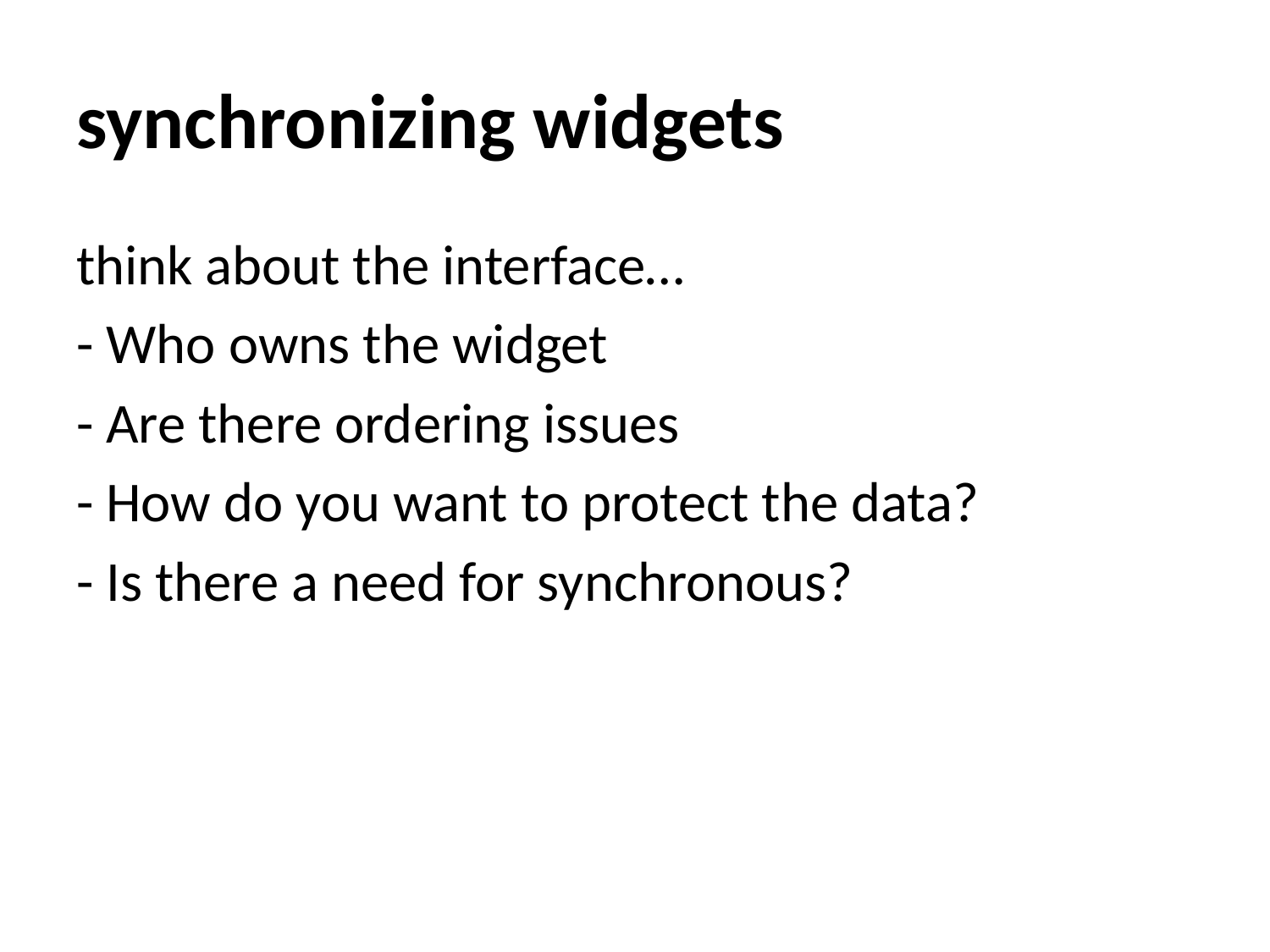

# synchronizing widgets
think about the interface…
- Who owns the widget
- Are there ordering issues
- How do you want to protect the data?
- Is there a need for synchronous?